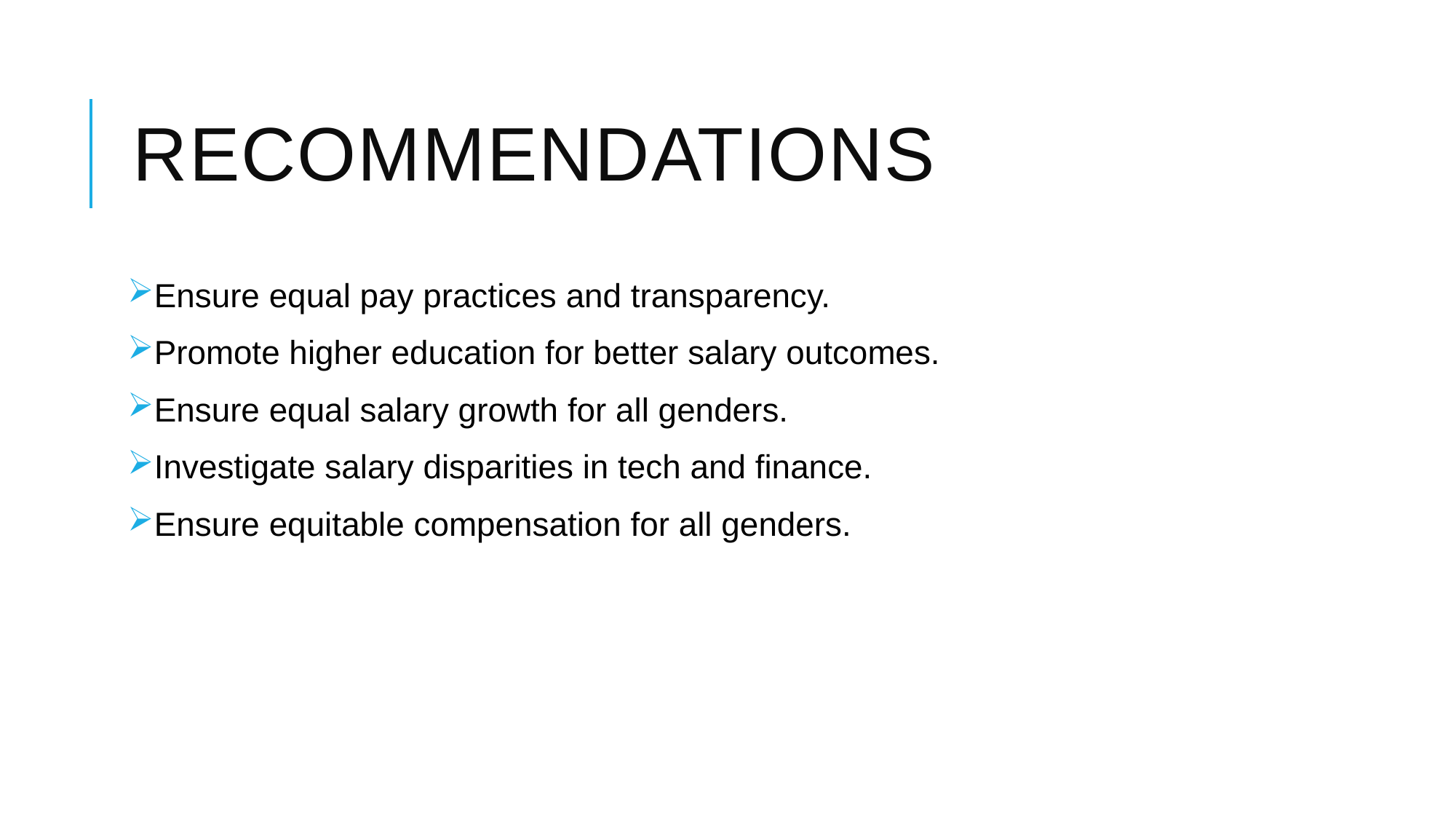

# Recommendations
Ensure equal pay practices and transparency.
Promote higher education for better salary outcomes.
Ensure equal salary growth for all genders.
Investigate salary disparities in tech and finance.
Ensure equitable compensation for all genders.